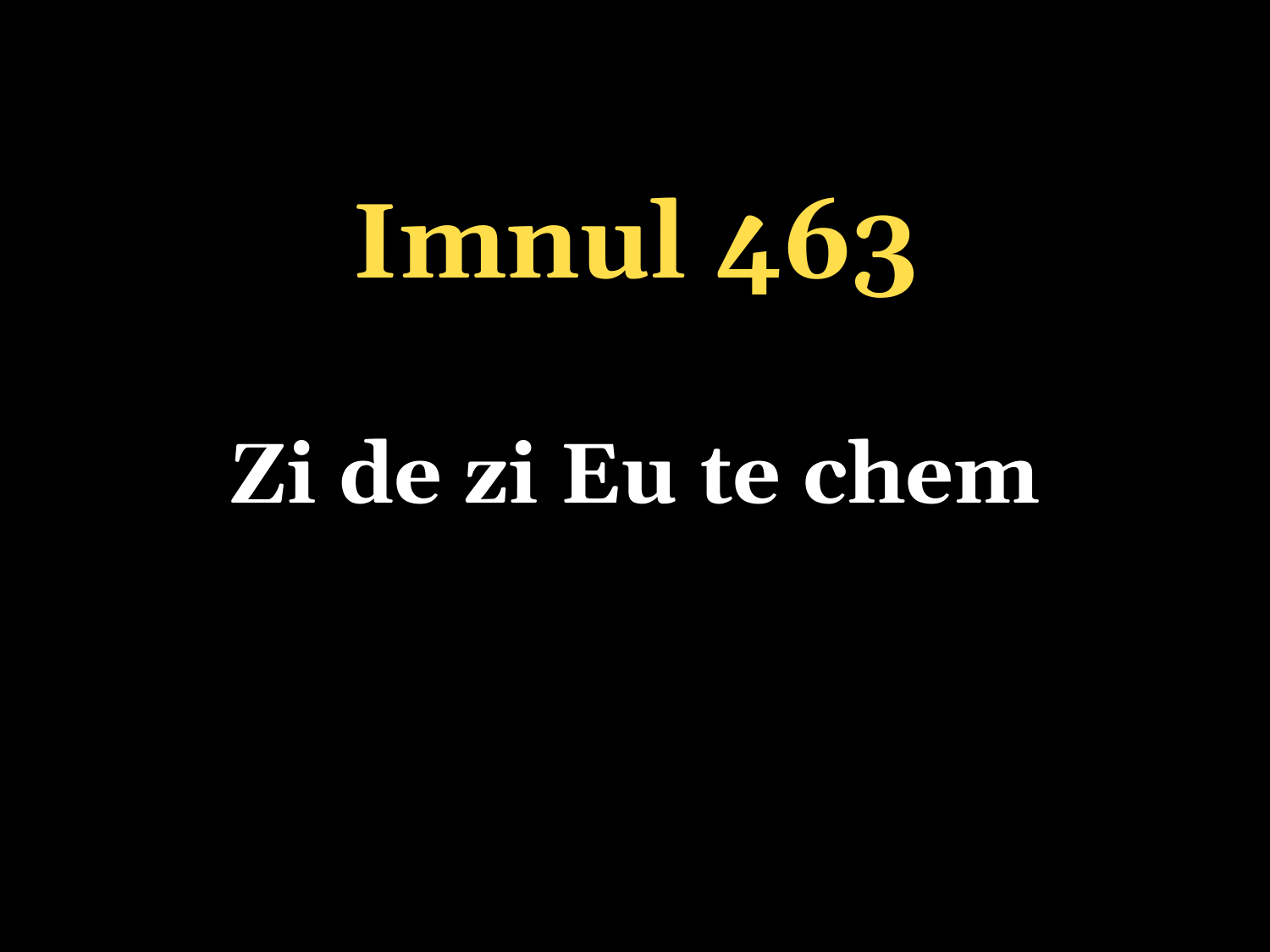

Imnul 463
Zi de zi Eu te chem